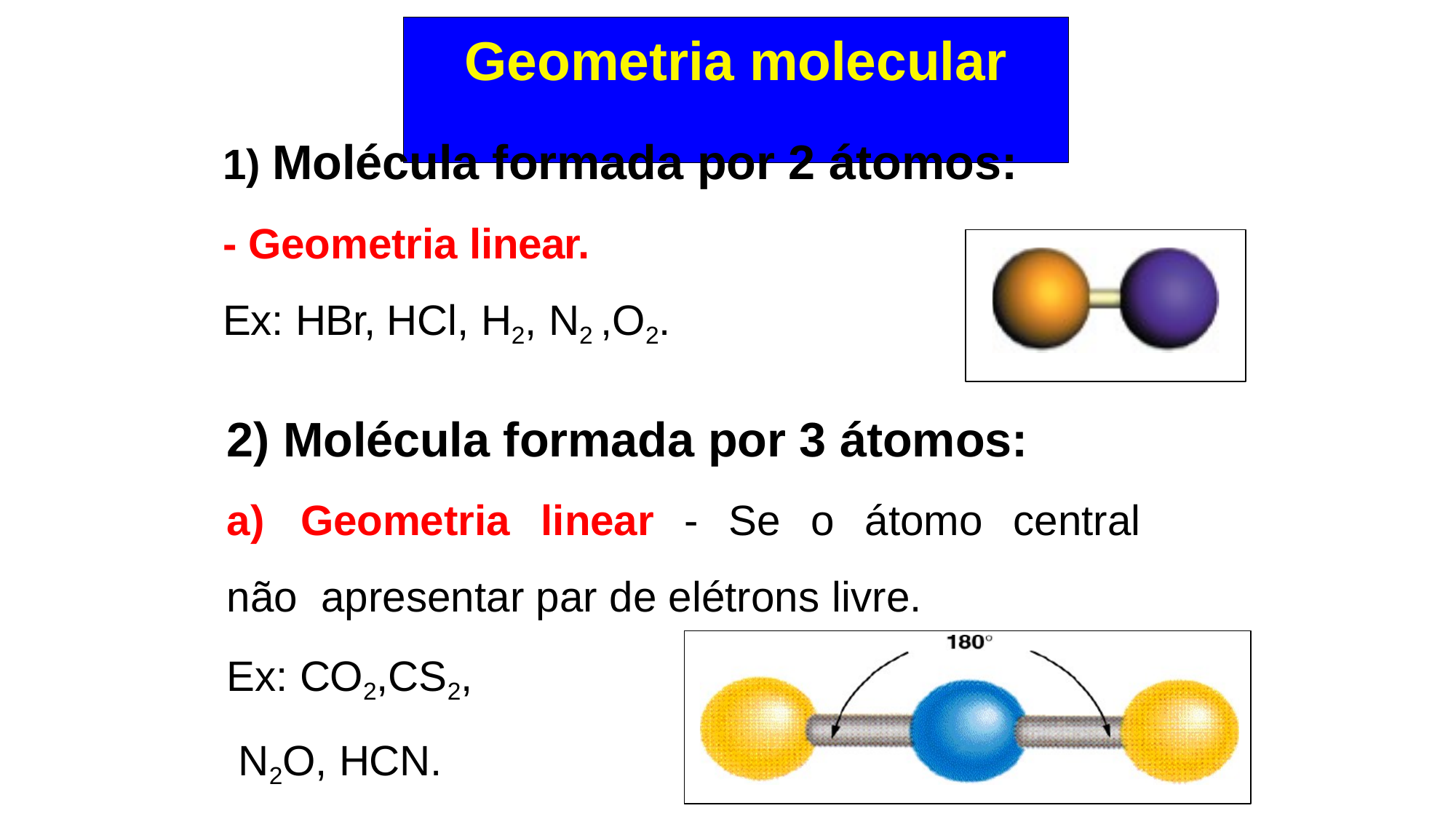

# Geometria molecular
1) Molécula formada por 2 átomos:
- Geometria linear.
Ex: HBr, HCl, H2, N2 ,O2.

2) Molécula formada por 3 átomos:
a)	Geometria	linear	-	Se	o	átomo	central	não  apresentar par de elétrons livre.
Ex: CO2,CS2,  N2O, HCN.